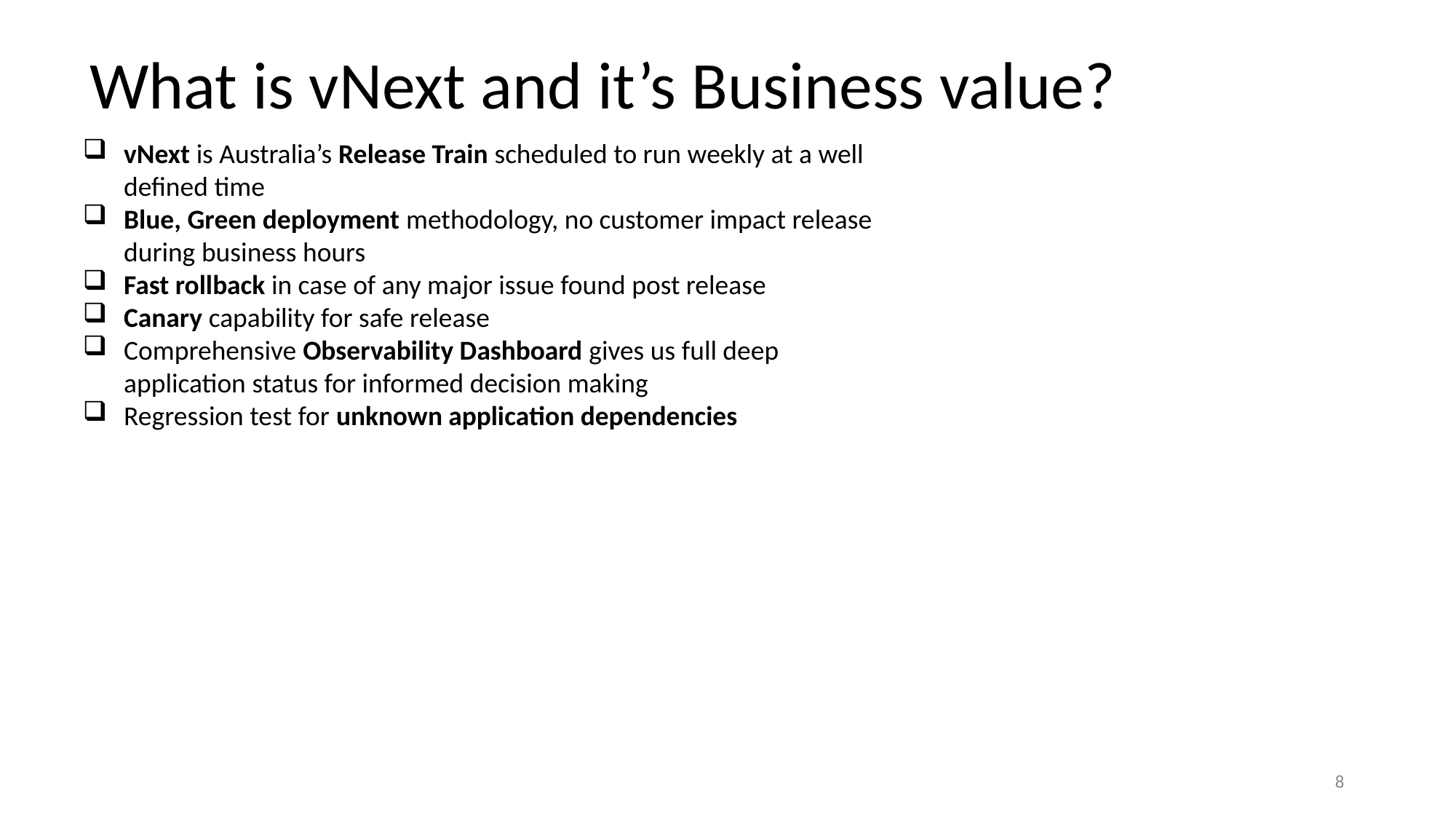

# What is vNext and it’s Business value?

vNext is Australia’s Release Train scheduled to run weekly at a well defined time
Blue, Green deployment methodology, no customer impact release during business hours
Fast rollback in case of any major issue found post release
Canary capability for safe release
Comprehensive Observability Dashboard gives us full deep application status for informed decision making
Regression test for unknown application dependencies
8